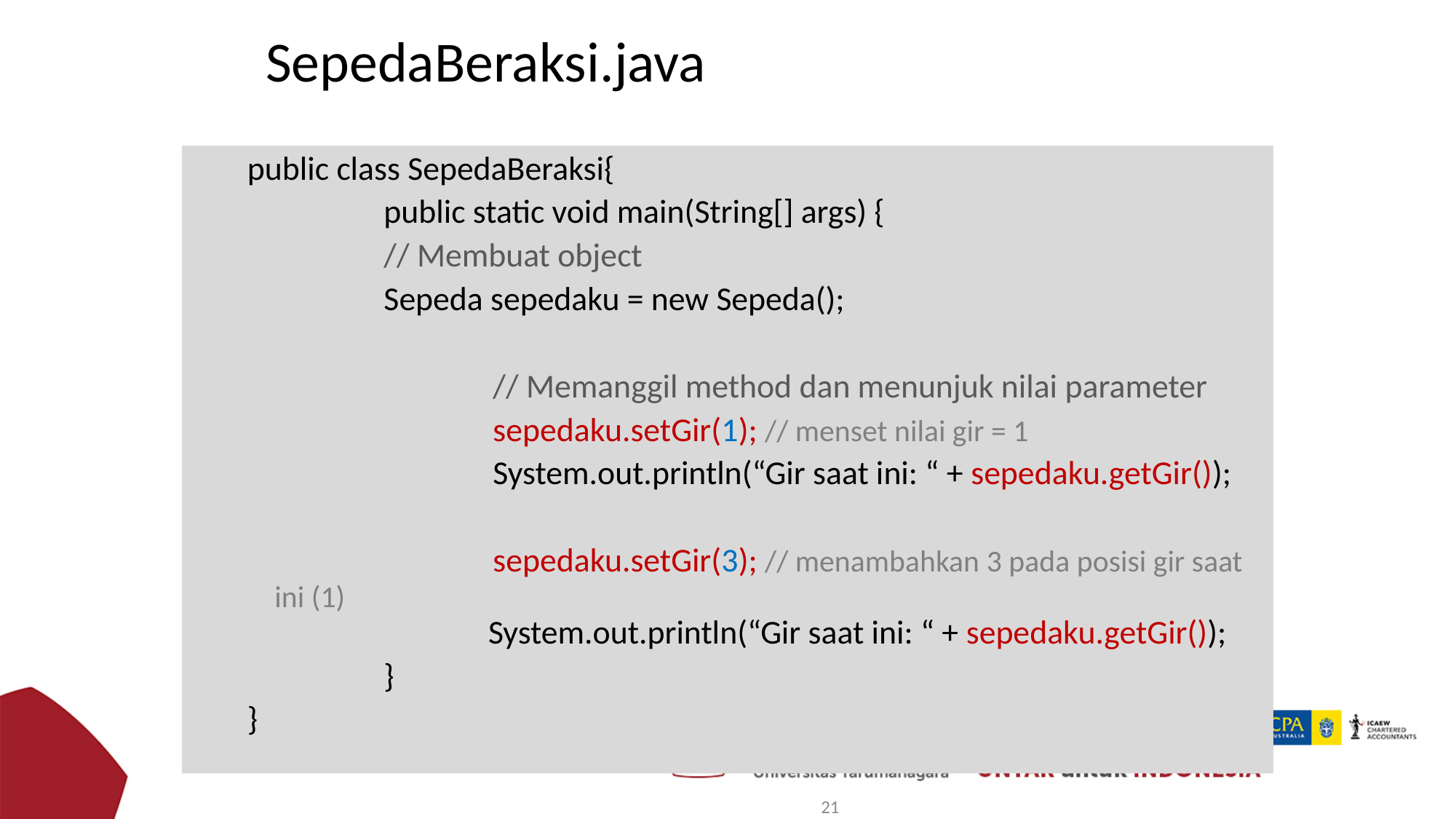

# SepedaBeraksi.java
public class SepedaBeraksi{
 		public static void main(String[] args) {
          	// Membuat object
          	Sepeda sepedaku = new Sepeda();

		   	// Memanggil method dan menunjuk nilai parameter
			sepedaku.setGir(1); // menset nilai gir = 1
			System.out.println(“Gir saat ini: “ + sepedaku.getGir());

			sepedaku.setGir(3); // menambahkan 3 pada posisi gir saat ini (1)	 									              System.out.println(“Gir saat ini: “ + sepedaku.getGir());
		}
}

21